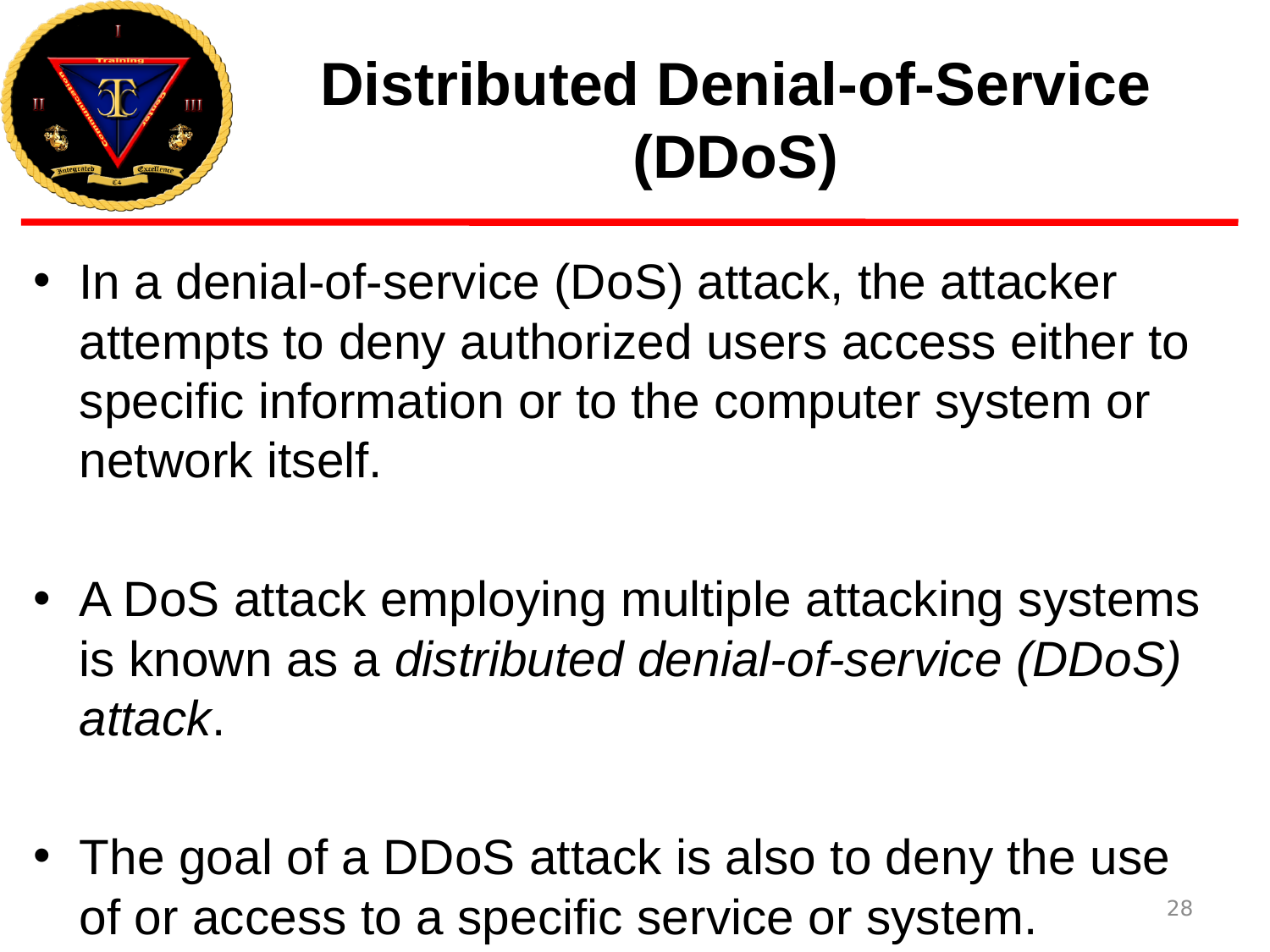

# Distributed Denial-of-Service (DDoS)
In a denial-of-service (DoS) attack, the attacker attempts to deny authorized users access either to specific information or to the computer system or network itself.

A DoS attack employing multiple attacking systems is known as a distributed denial-of-service (DDoS) attack.

The goal of a DDoS attack is also to deny the use of or access to a specific service or system.
28